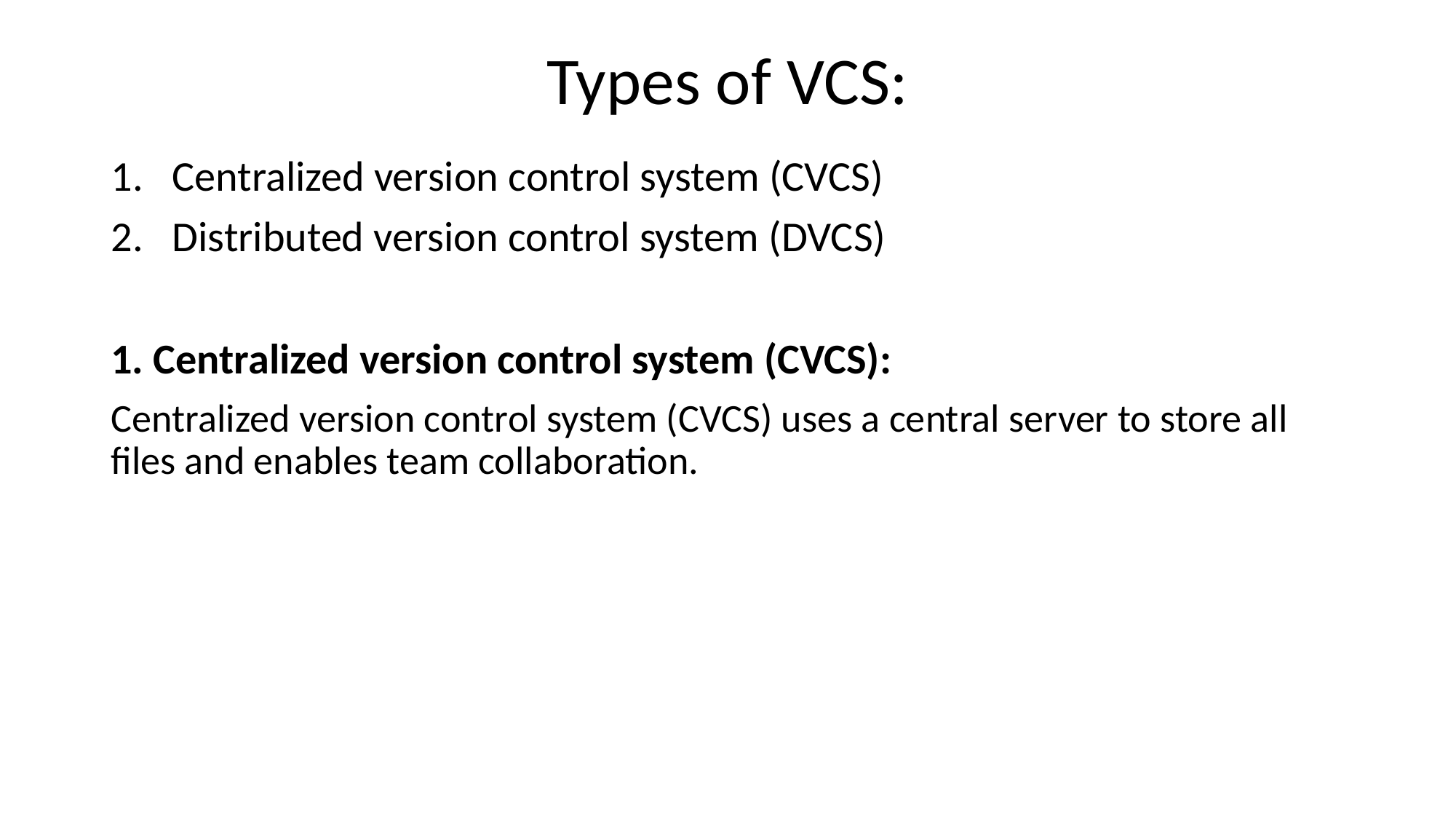

# Types of VCS:
Centralized version control system (CVCS)
Distributed version control system (DVCS)

1. Centralized version control system (CVCS):
Centralized version control system (CVCS) uses a central server to store all files and enables team collaboration.